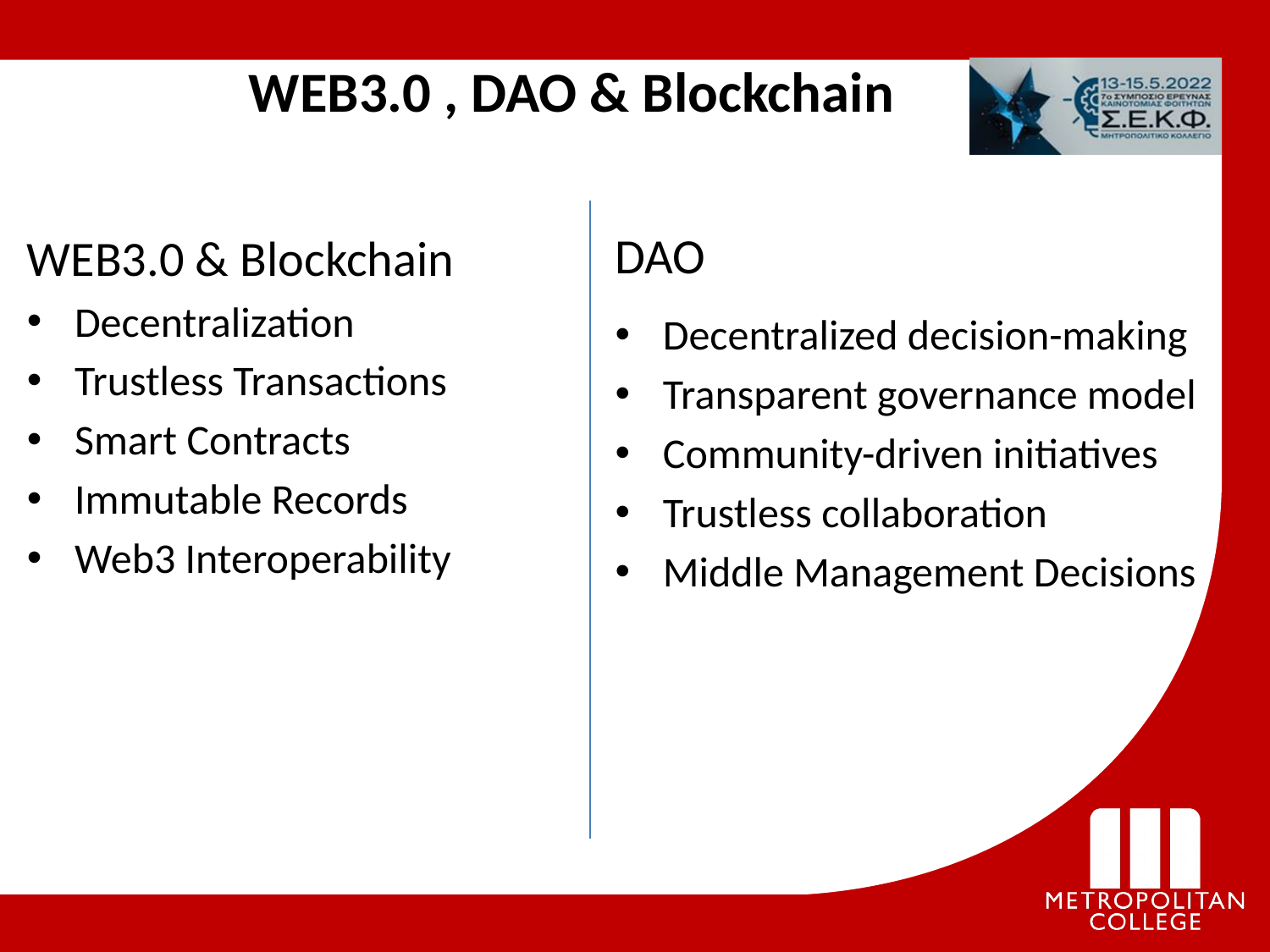

WEB3.0 , DAO & Blockchain
DAO
Decentralized decision-making
Transparent governance model
Community-driven initiatives
Trustless collaboration
Middle Management Decisions

WEB3.0 & Blockchain
Decentralization
Trustless Transactions
Smart Contracts
Immutable Records
Web3 Interoperability